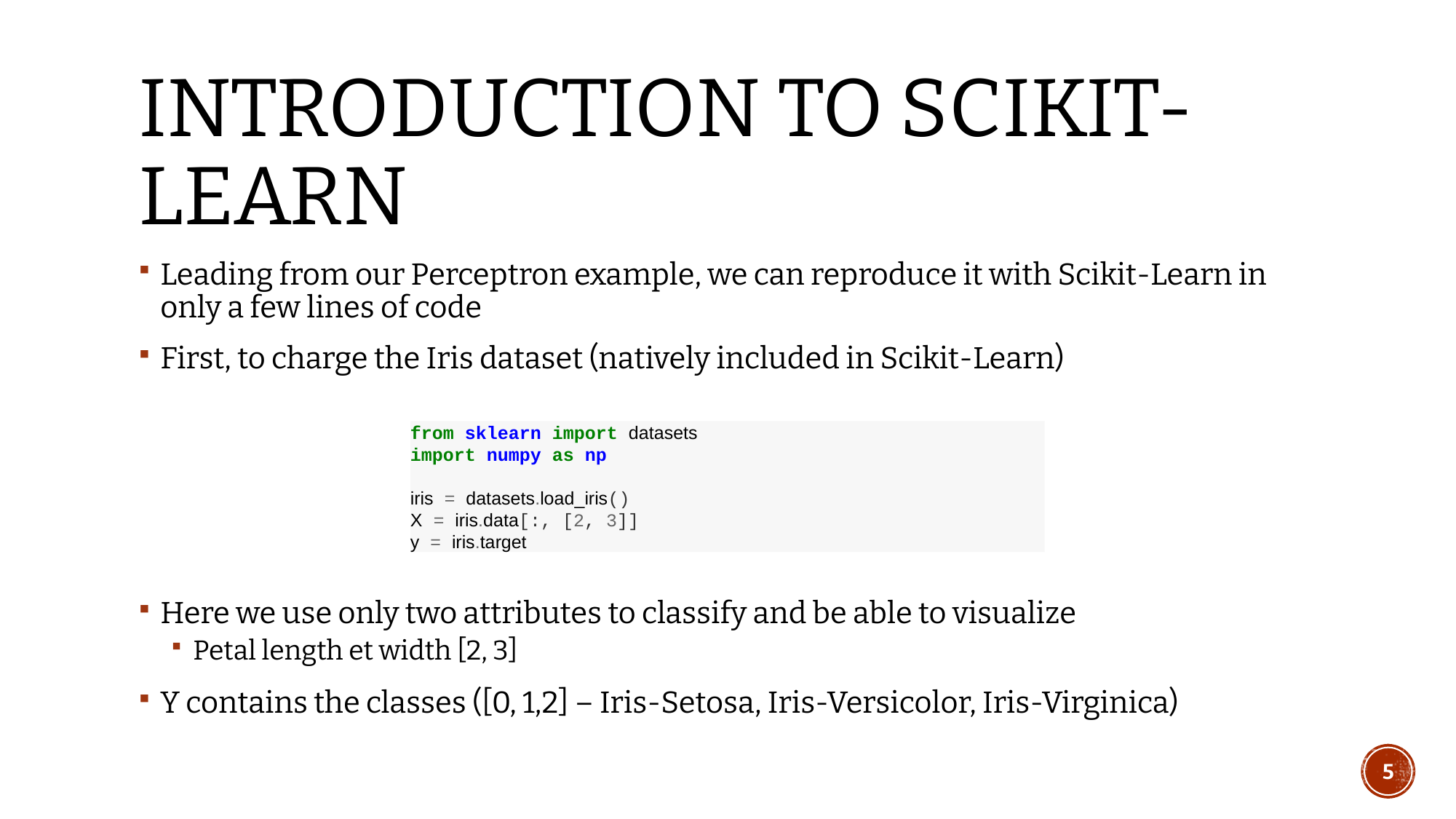

# Introduction to Scikit-Learn
Leading from our Perceptron example, we can reproduce it with Scikit-Learn in only a few lines of code
First, to charge the Iris dataset (natively included in Scikit-Learn)

Here we use only two attributes to classify and be able to visualize
Petal length et width [2, 3]
Y contains the classes ([0, 1,2] – Iris-Setosa, Iris-Versicolor, Iris-Virginica)

from sklearn import datasets
import numpy as np
iris = datasets.load_iris()
X = iris.data[:, [2, 3]]
y = iris.target

5